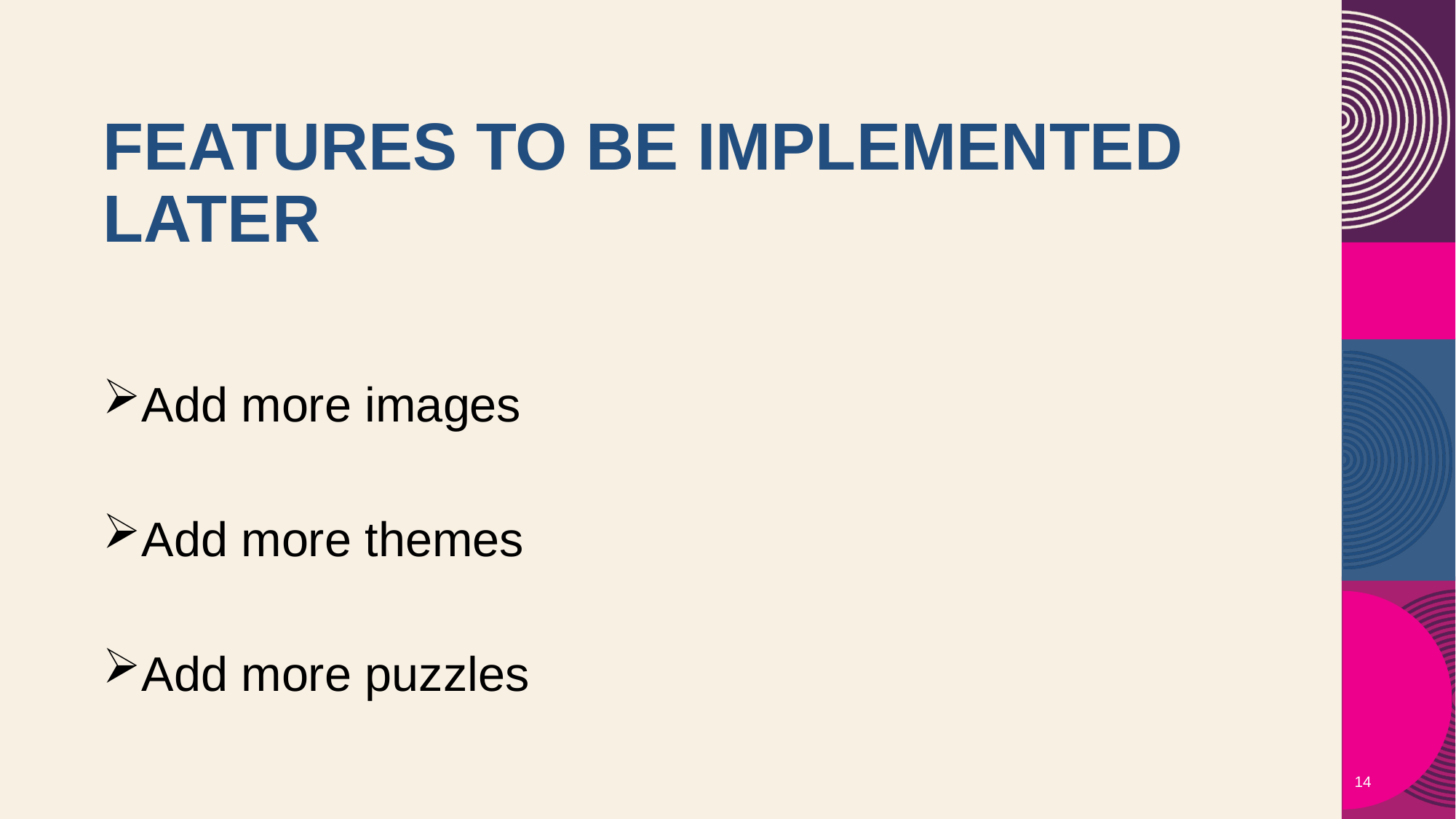

# Features to be implemented Later
Add more images
Add more themes
Add more puzzles
14